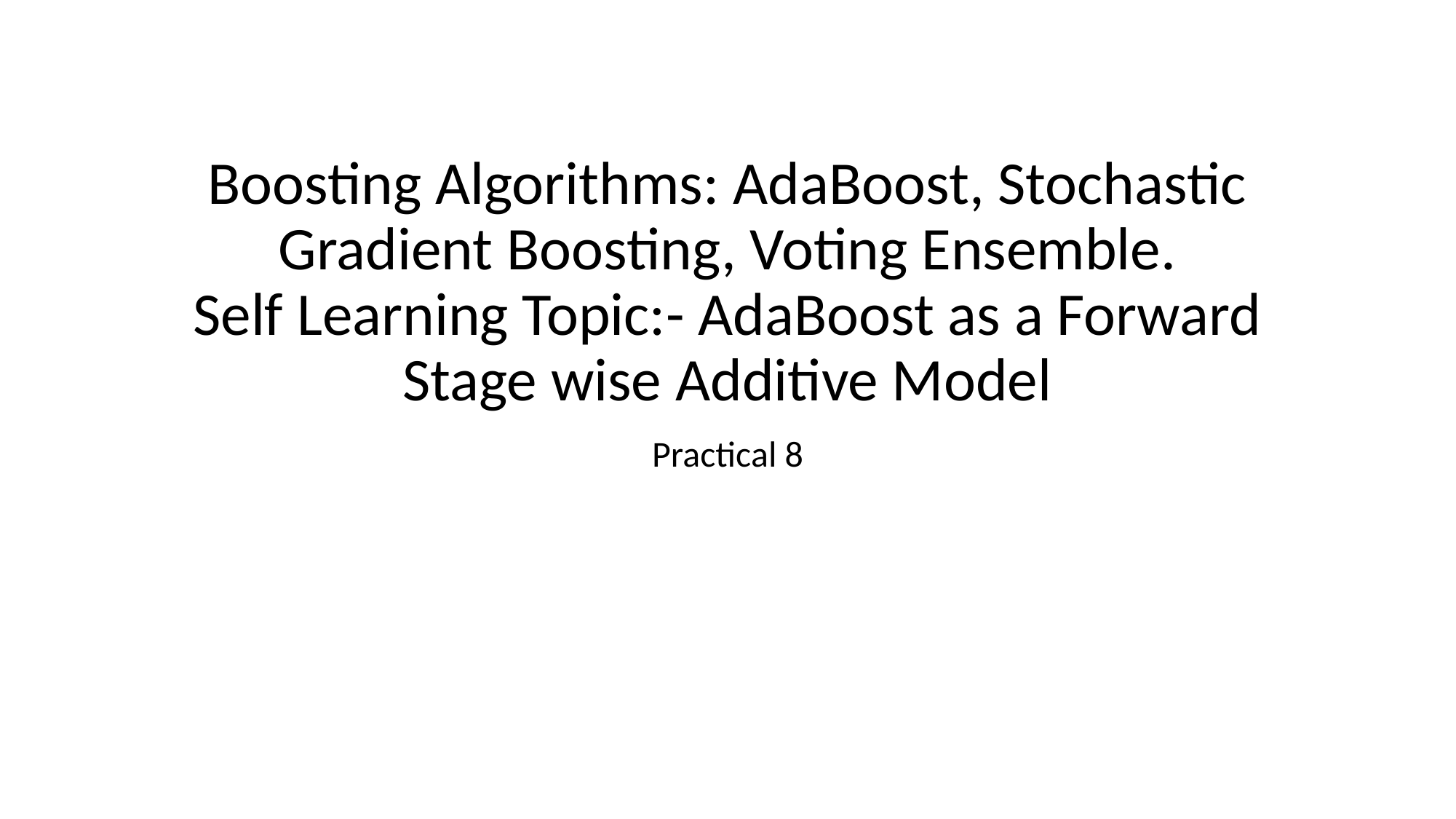

# Boosting Algorithms: AdaBoost, Stochastic Gradient Boosting, Voting Ensemble. Self Learning Topic:- AdaBoost as a Forward Stage wise Additive Model
Practical 8